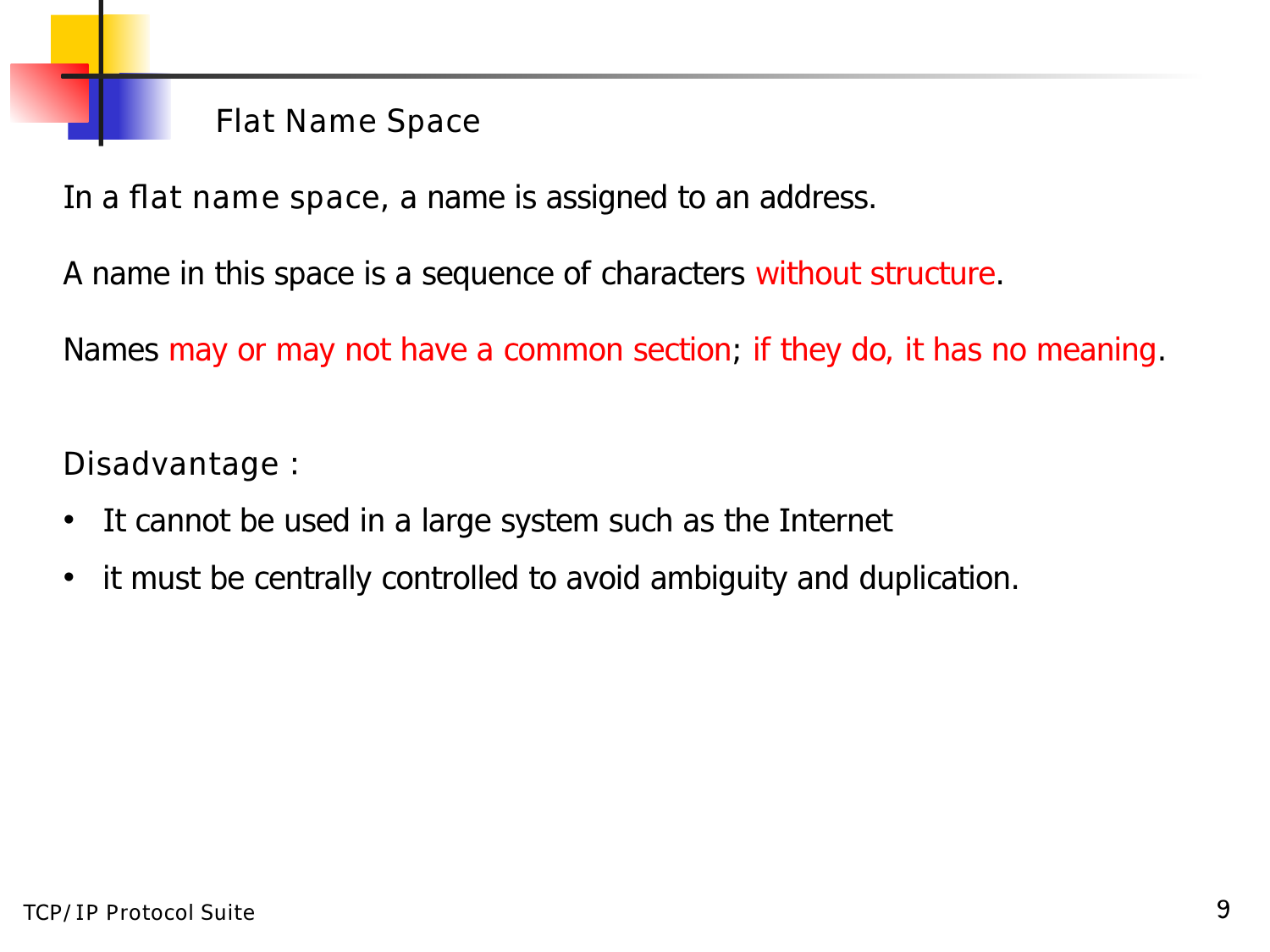

Flat Name Space
In a flat name space, a name is assigned to an address.

A name in this space is a sequence of characters without structure.

Names may or may not have a common section; if they do, it has no meaning.

Disadvantage :
It cannot be used in a large system such as the Internet
it must be centrally controlled to avoid ambiguity and duplication.
9
TCP/IP Protocol Suite